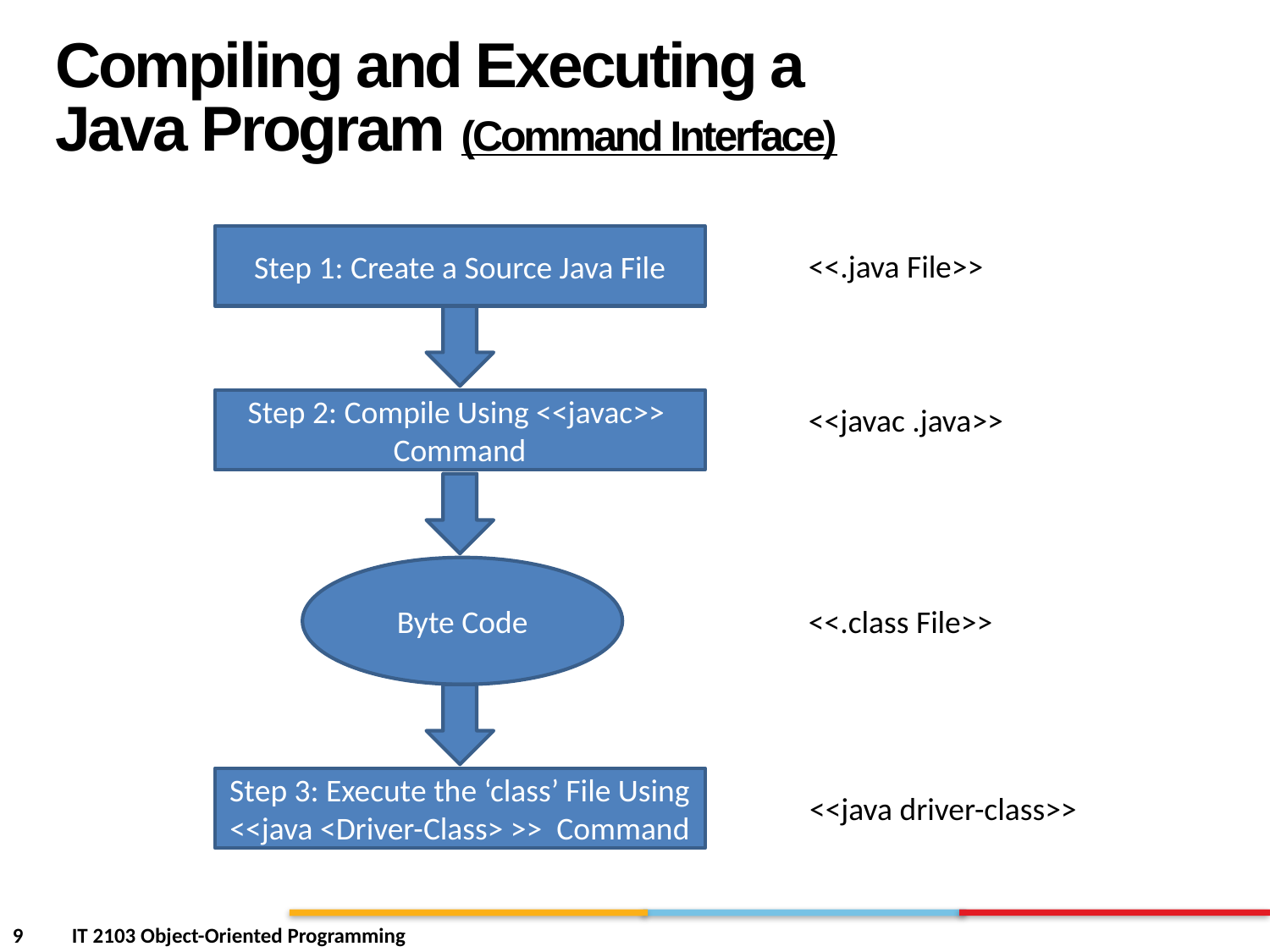

Compiling and Executing a Java Program (Command Interface)
Step 1: Create a Source Java File
<<.java File>>

Step 2: Compile Using <<javac>>  Command
<<javac .java>>

Byte Code
<<.class File>>

Step 3: Execute the ‘class’ File Using <<java <Driver-Class> >>  Command
<<java driver-class>>